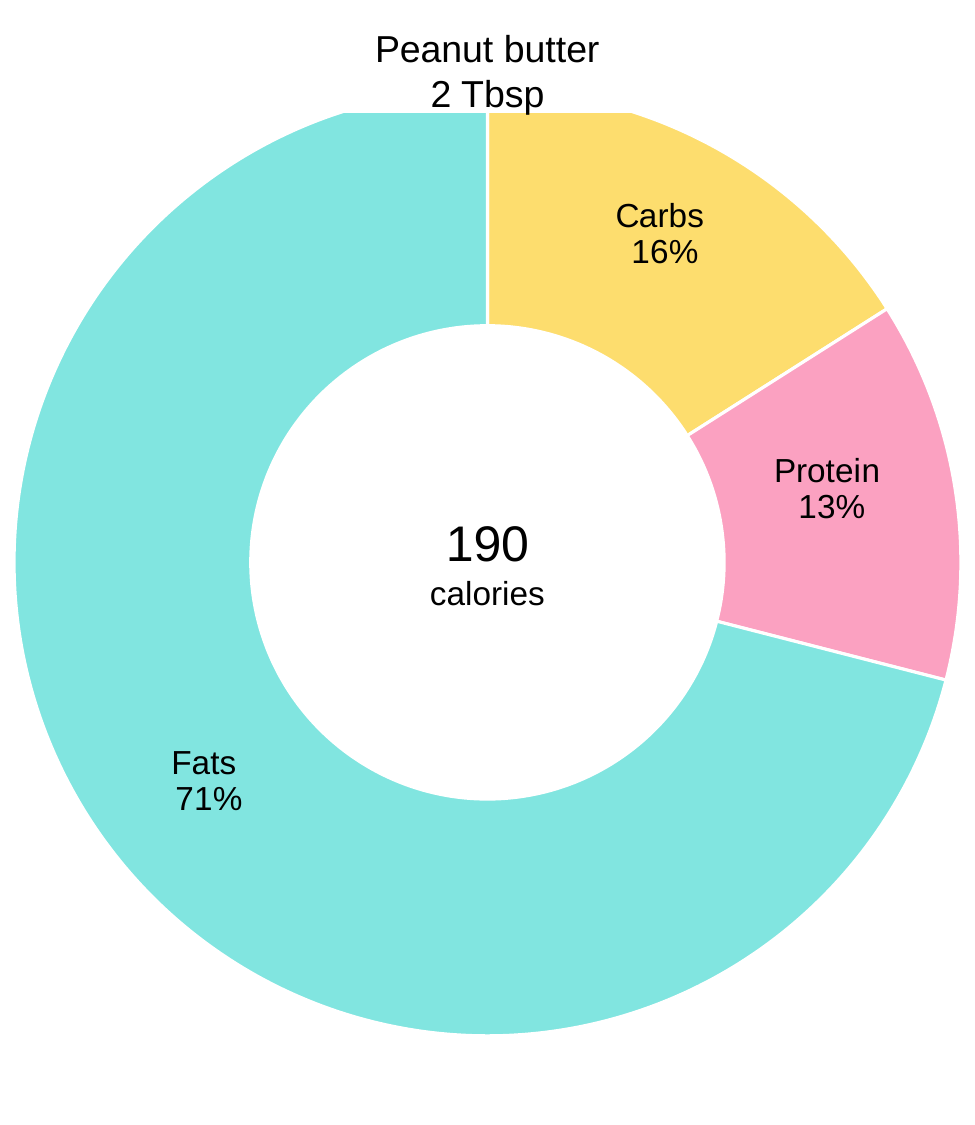

### Chart

| Category | Macros |
|---|---|
| Carbs | 0.16 |
| Protein | 0.13 |
| Fats | 0.71 |
190
calories
Peanut butter
2 Tbsp